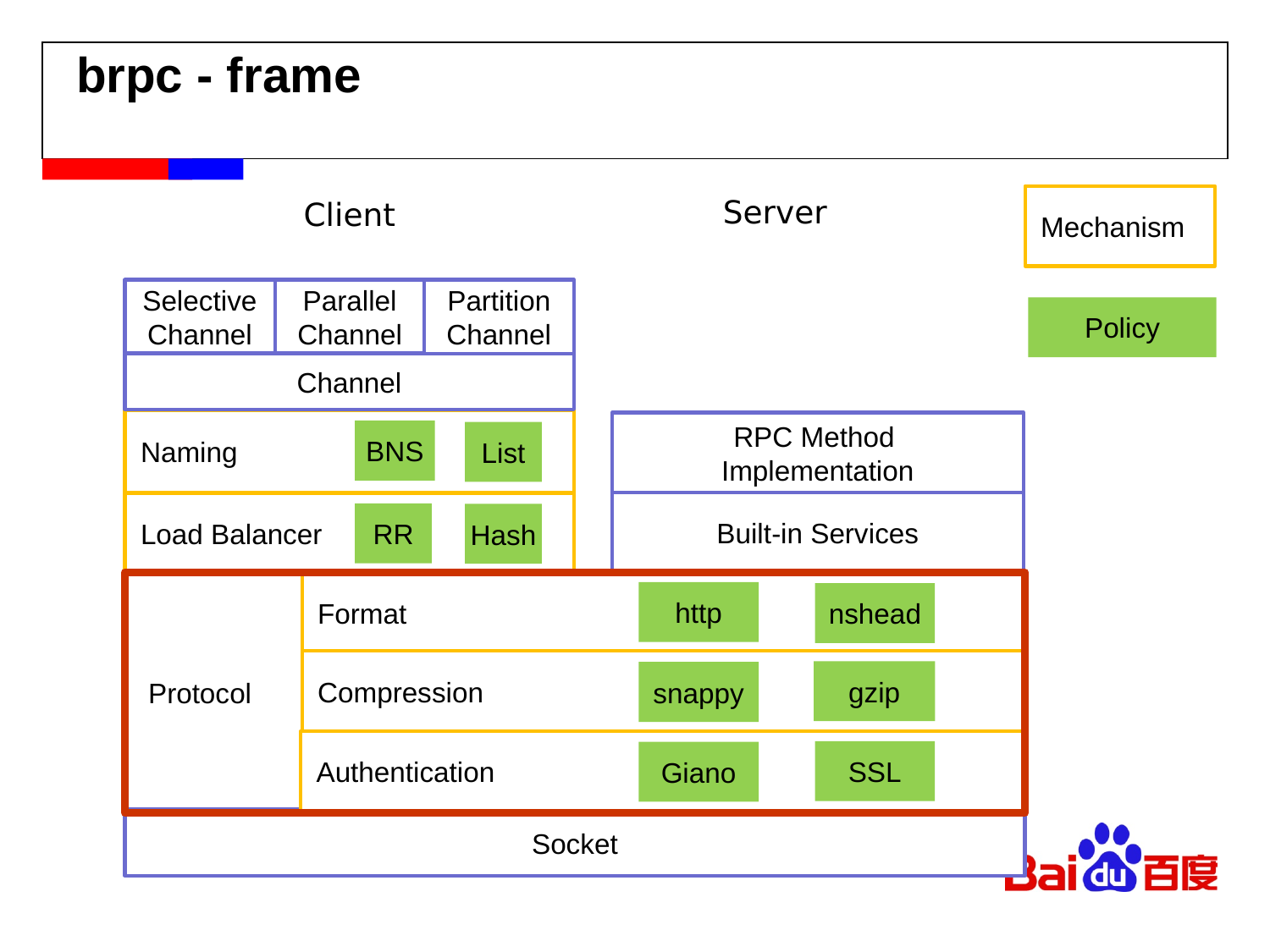

# brpc - frame

Server
  Mechanism
Client
Parallel
Channel
Selective
Channel
Partition
Channel
Policy
Channel
  Naming
RPC Method
Implementation
BNS
List
Built-in Services
  Load Balancer
RR
Hash
   Protocol
  Format
http
nshead
  Compression
gzip
snappy
  Authentication
SSL
Giano
Socket